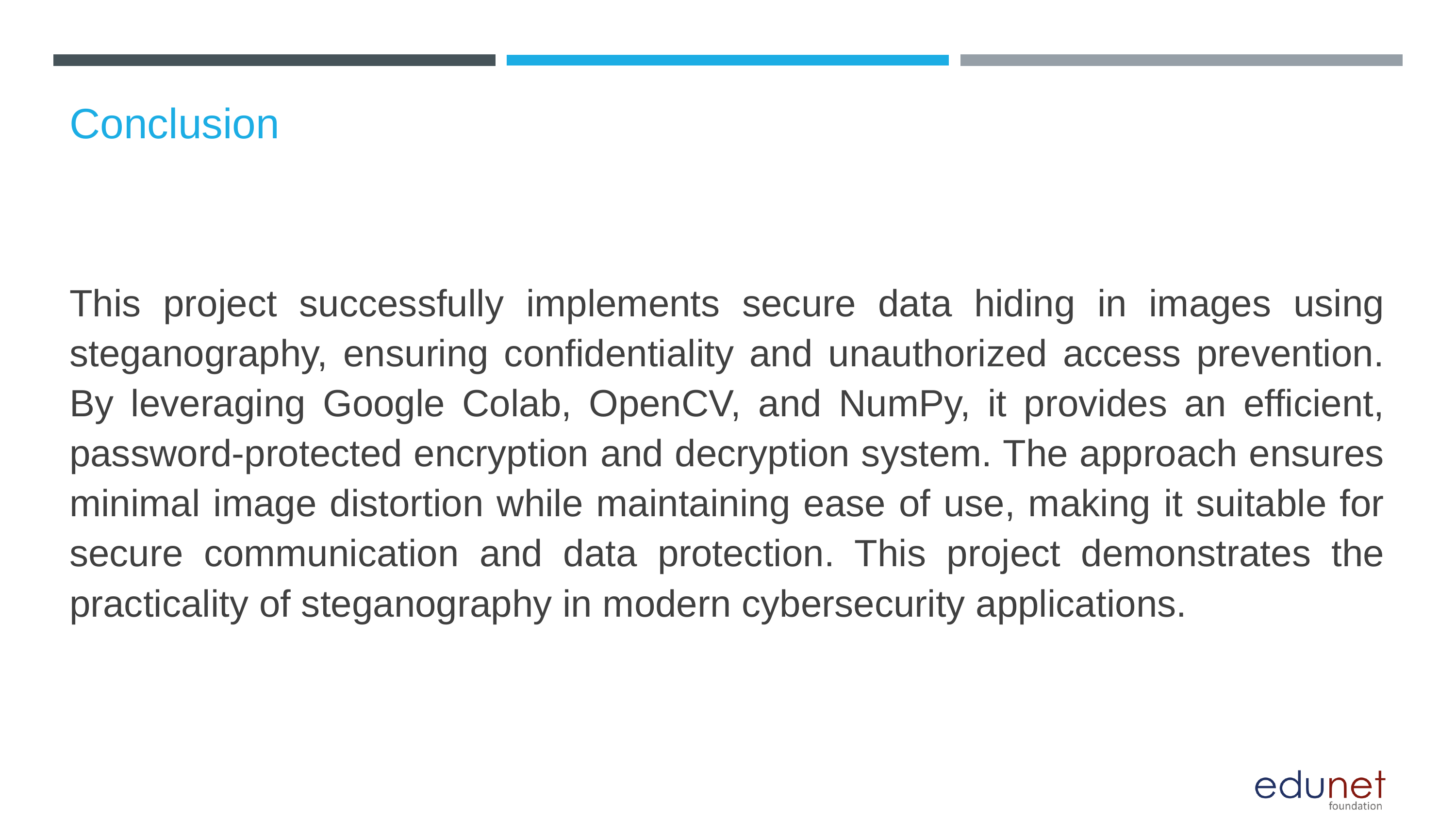

Conclusion

This project successfully implements secure data hiding in images using steganography, ensuring confidentiality and unauthorized access prevention. By leveraging Google Colab, OpenCV, and NumPy, it provides an efficient, password-protected encryption and decryption system. The approach ensures minimal image distortion while maintaining ease of use, making it suitable for secure communication and data protection. This project demonstrates the practicality of steganography in modern cybersecurity applications.